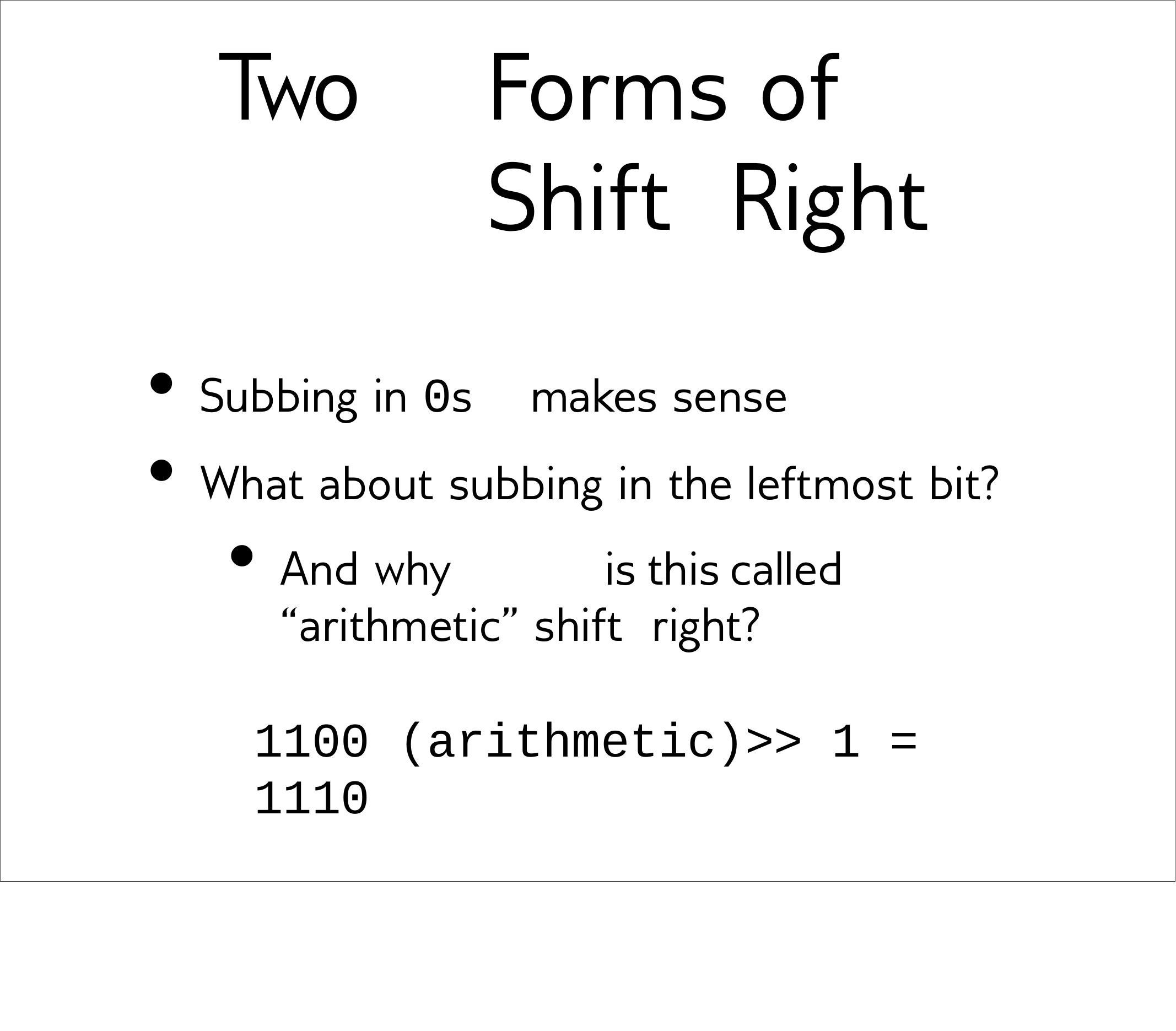

# Two	Forms of Shift  Right
Subbing in 0s	makes sense
What about subbing in the leftmost bit?
And why	is	this	called “arithmetic” shift  right?

1100 (arithmetic)>> 1 =
1110